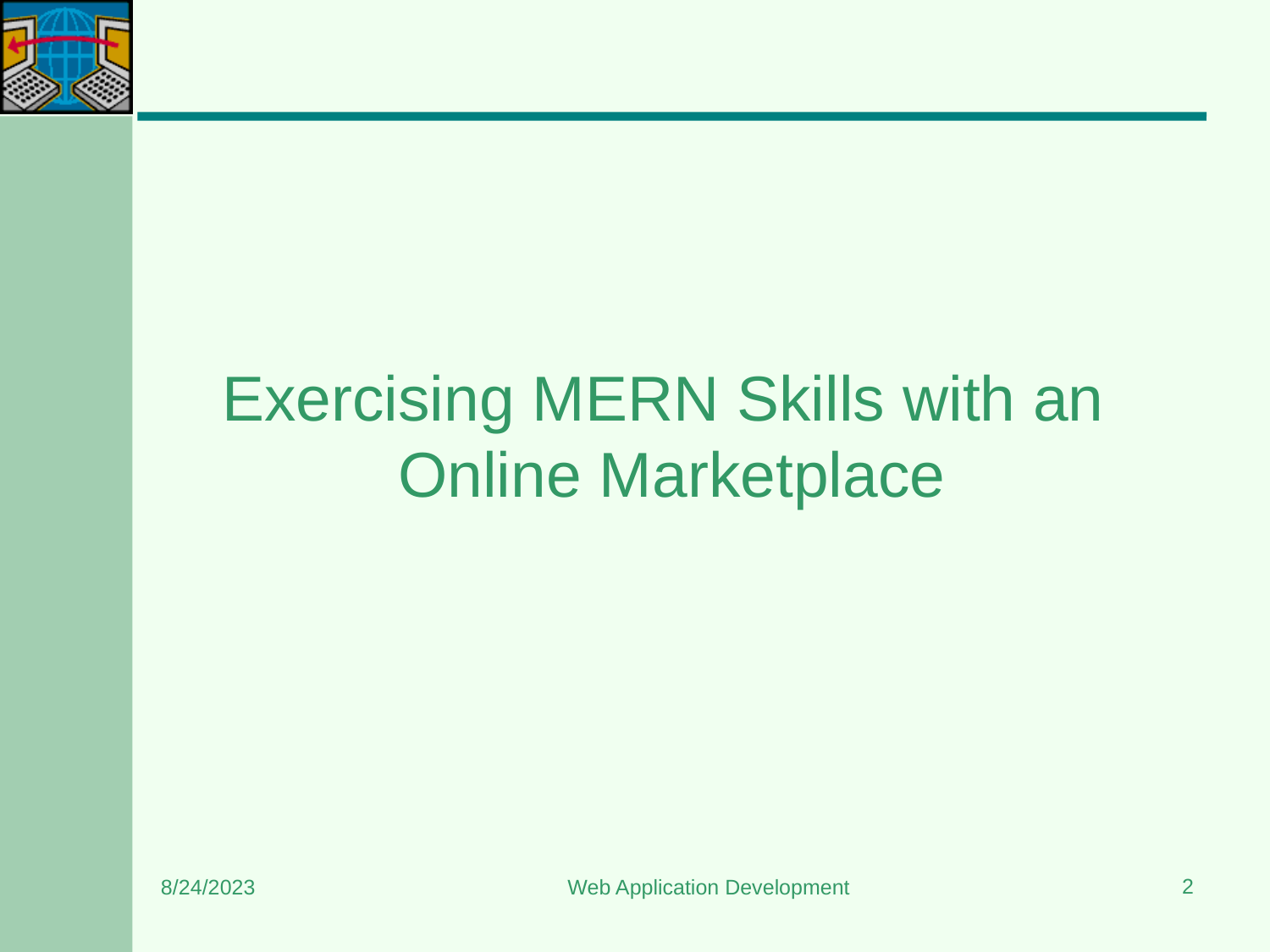

# Exercising MERN Skills with an  Online Marketplace
2
8/24/2023
Web Application Development